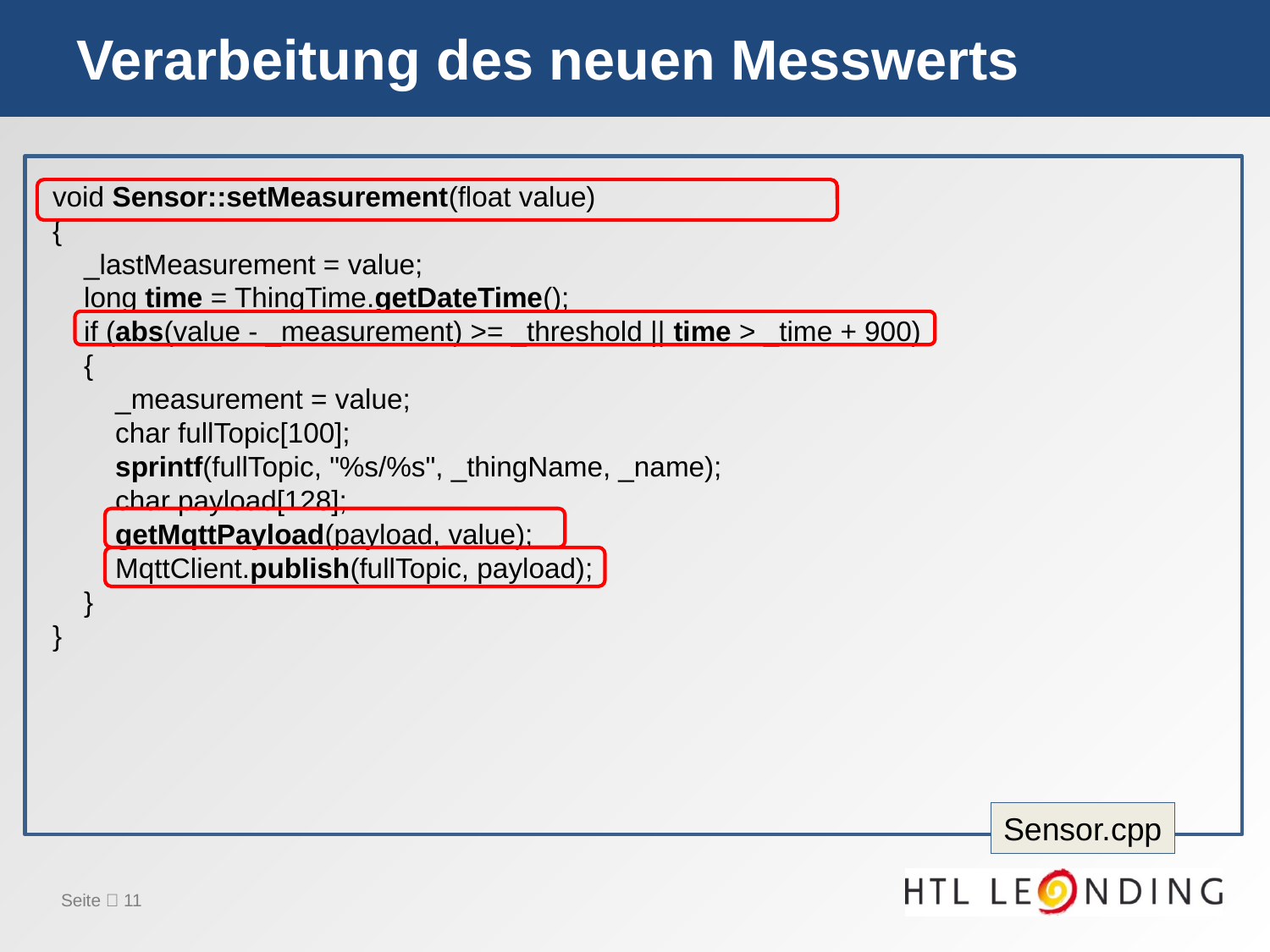

# Verarbeitung des neuen Messwerts

void Sensor::setMeasurement(float value)
{
    _lastMeasurement = value;
    long time = ThingTime.getDateTime();
    if (abs(value - _measurement) >= _threshold || time > _time + 900)
    {
        _measurement = value;
        char fullTopic[100];
        sprintf(fullTopic, "%s/%s", _thingName, _name);
        char payload[128];
        getMqttPayload(payload, value);
        MqttClient.publish(fullTopic, payload);
    }
}

Sensor.cpp